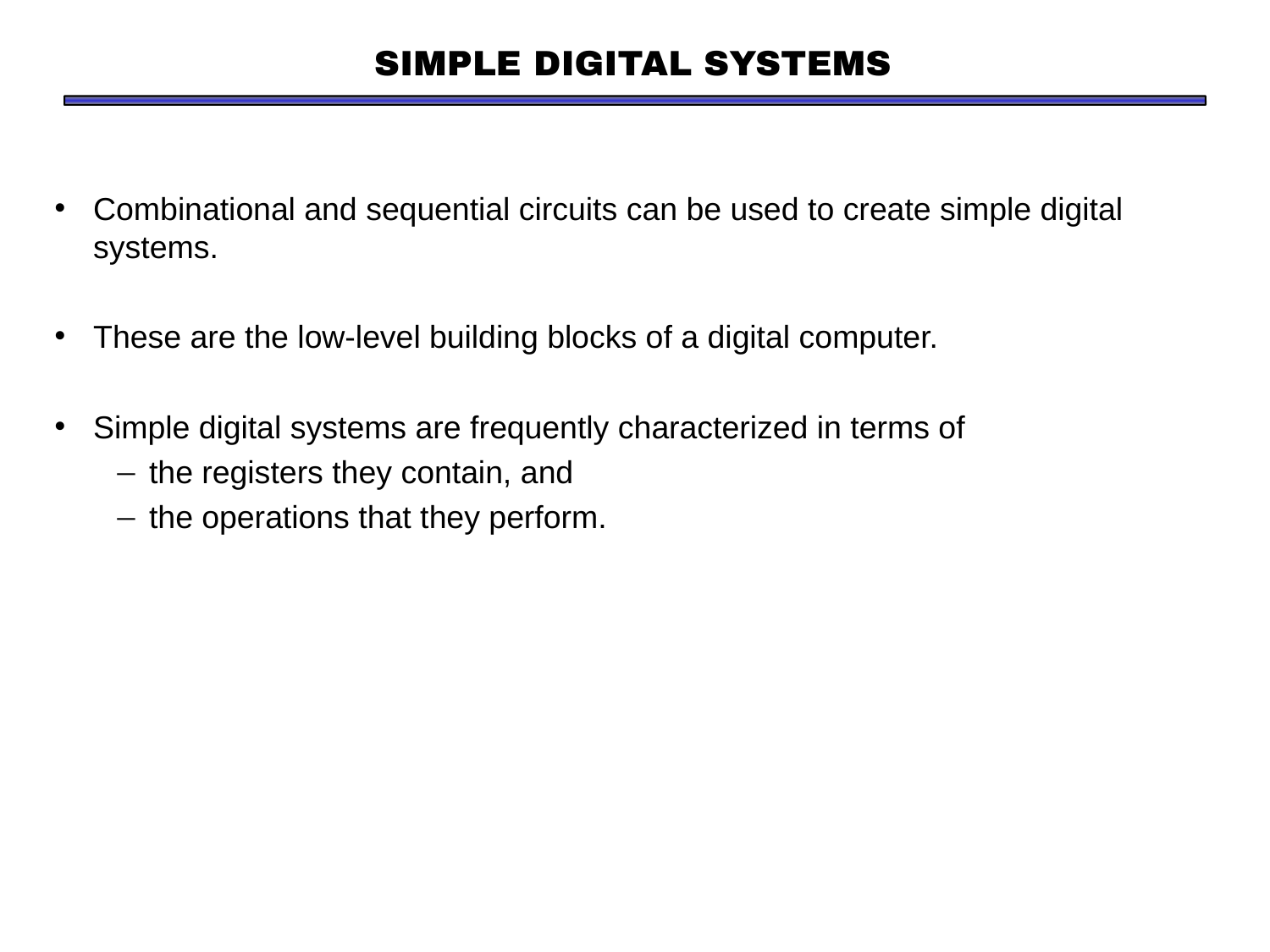

# SIMPLE DIGITAL SYSTEMS
Combinational and sequential circuits can be used to create simple digital systems.

These are the low-level building blocks of a digital computer.

Simple digital systems are frequently characterized in terms of
the registers they contain, and
the operations that they perform.